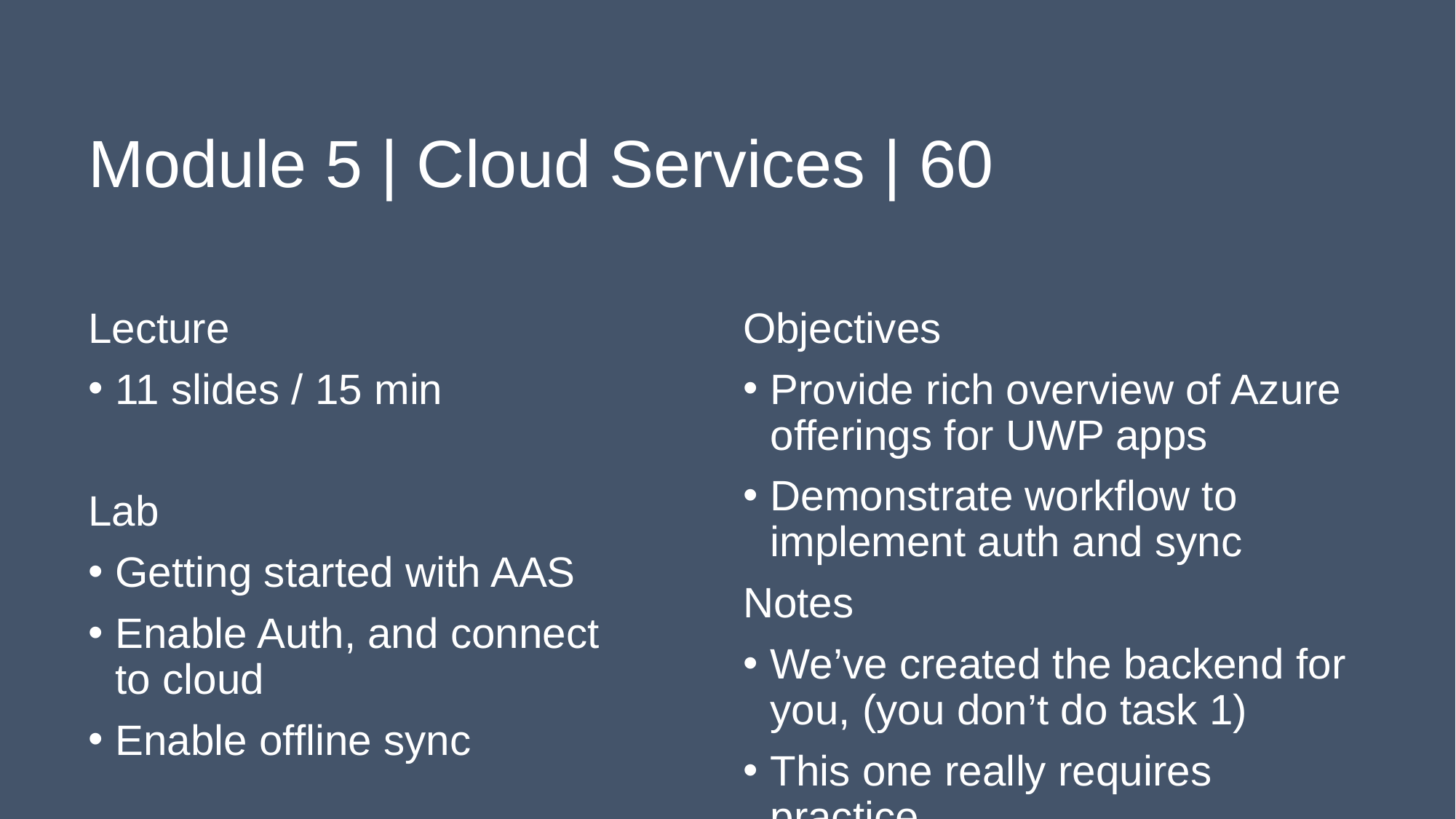

# Module 5 | Cloud Services | 60
Lecture
11 slides / 15 min

Lab
Getting started with AAS
Enable Auth, and connect to cloud
Enable offline sync
Objectives
Provide rich overview of Azure offerings for UWP apps
Demonstrate workflow to implement auth and sync
Notes
We’ve created the backend for you, (you don’t do task 1)
This one really requires practice